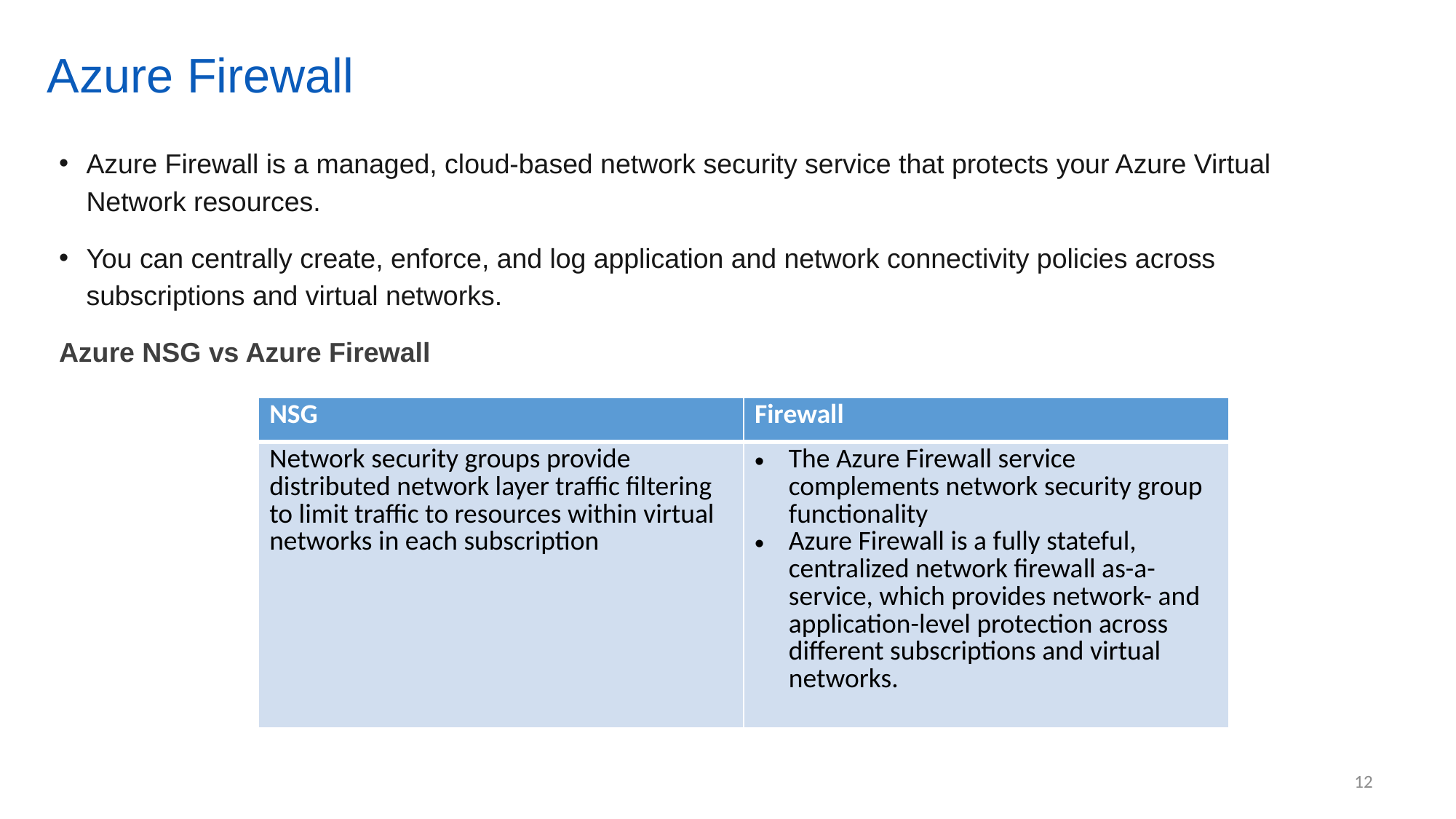

# Azure Firewall
Azure Firewall is a managed, cloud-based network security service that protects your Azure Virtual Network resources.
You can centrally create, enforce, and log application and network connectivity policies across subscriptions and virtual networks.
Azure NSG vs Azure Firewall
| NSG | Firewall |
| --- | --- |
| Network security groups provide distributed network layer traffic filtering to limit traffic to resources within virtual networks in each subscription | The Azure Firewall service complements network security group functionality Azure Firewall is a fully stateful, centralized network firewall as-a-service, which provides network- and application-level protection across different subscriptions and virtual networks. |
12